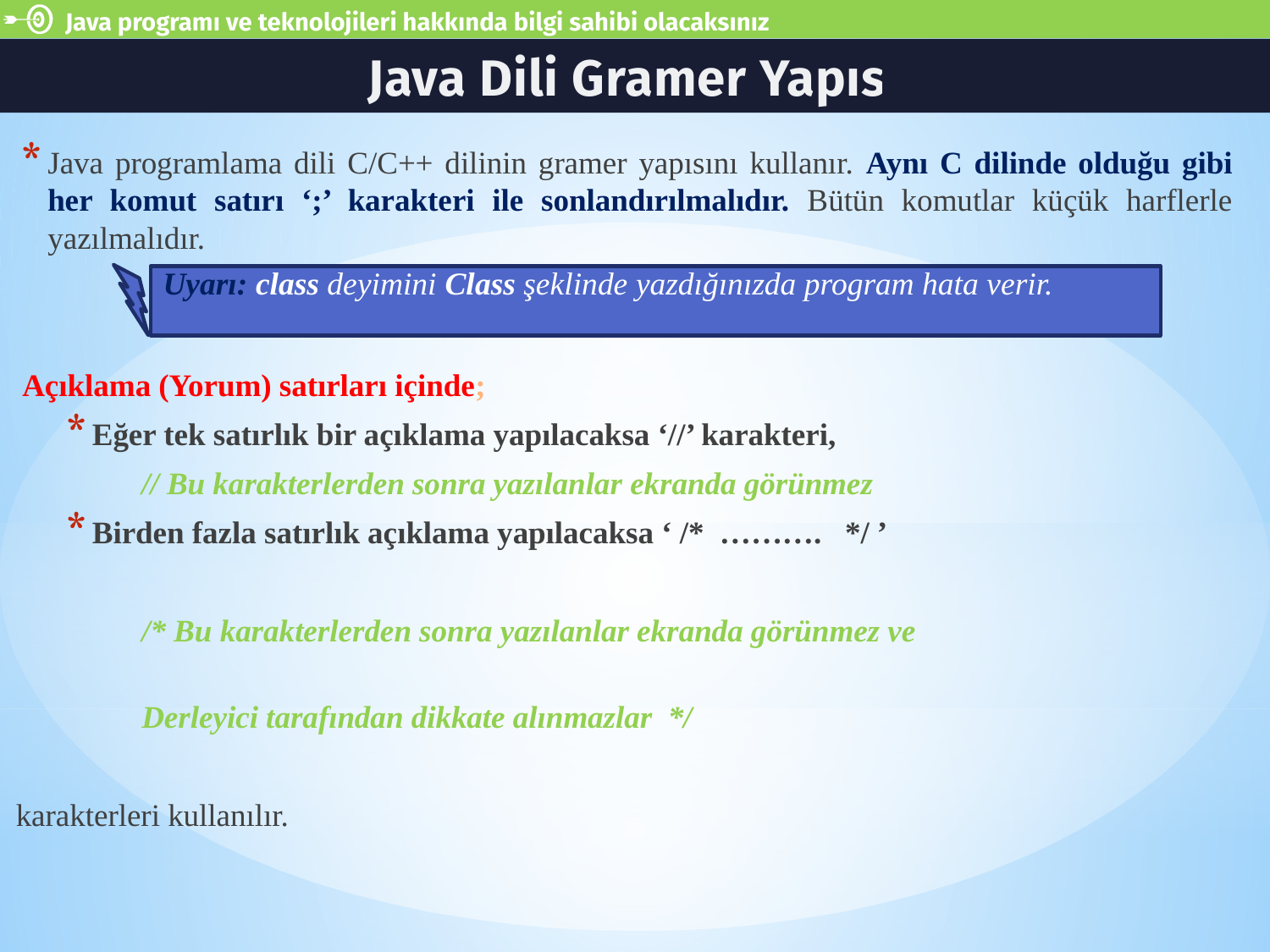

Java programı ve teknolojileri hakkında bilgi sahibi olacaksınız
Java Dili Gramer Yapısı
# Java programlama dili C/C++ dilinin gramer yapısını kullanır. Aynı C dilinde olduğu gibi her komut satırı ‘;’ karakteri ile sonlandırılmalıdır. Bütün komutlar küçük harflerle yazılmalıdır.

Açıklama (Yorum) satırları içinde;
Eğer tek satırlık bir açıklama yapılacaksa ‘//’ karakteri,
	// Bu karakterlerden sonra yazılanlar ekranda görünmez
Birden fazla satırlık açıklama yapılacaksa ‘ /*  ……….   */ ’

	/* Bu karakterlerden sonra yazılanlar ekranda görünmez ve
	Derleyici tarafından dikkate alınmazlar  */

karakterleri kullanılır.

Uyarı: class deyimini Class şeklinde yazdığınızda program hata verir.